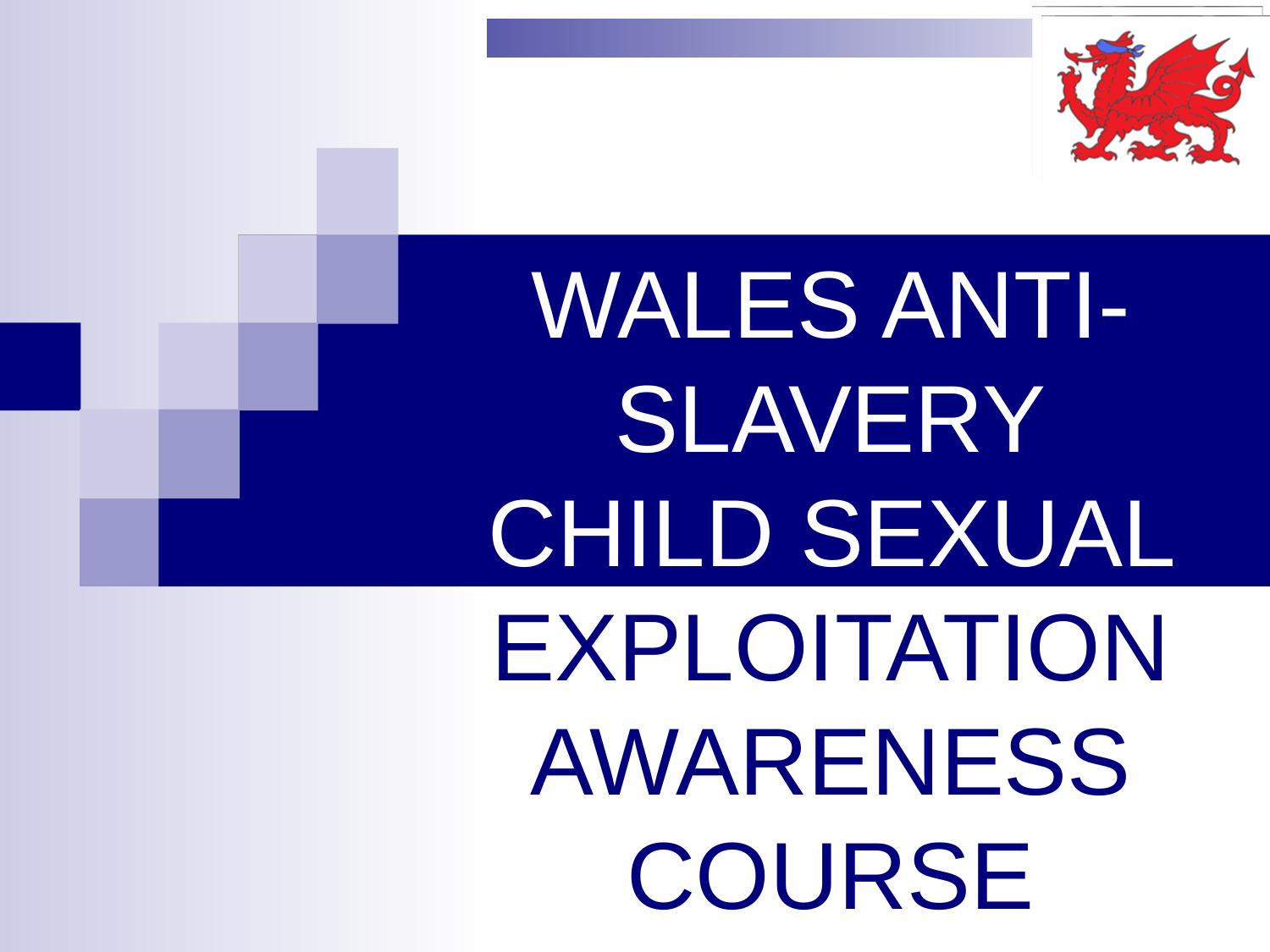

# WALES ANTI-SLAVERY CHILD SEXUAL EXPLOITATION AWARENESS COURSE